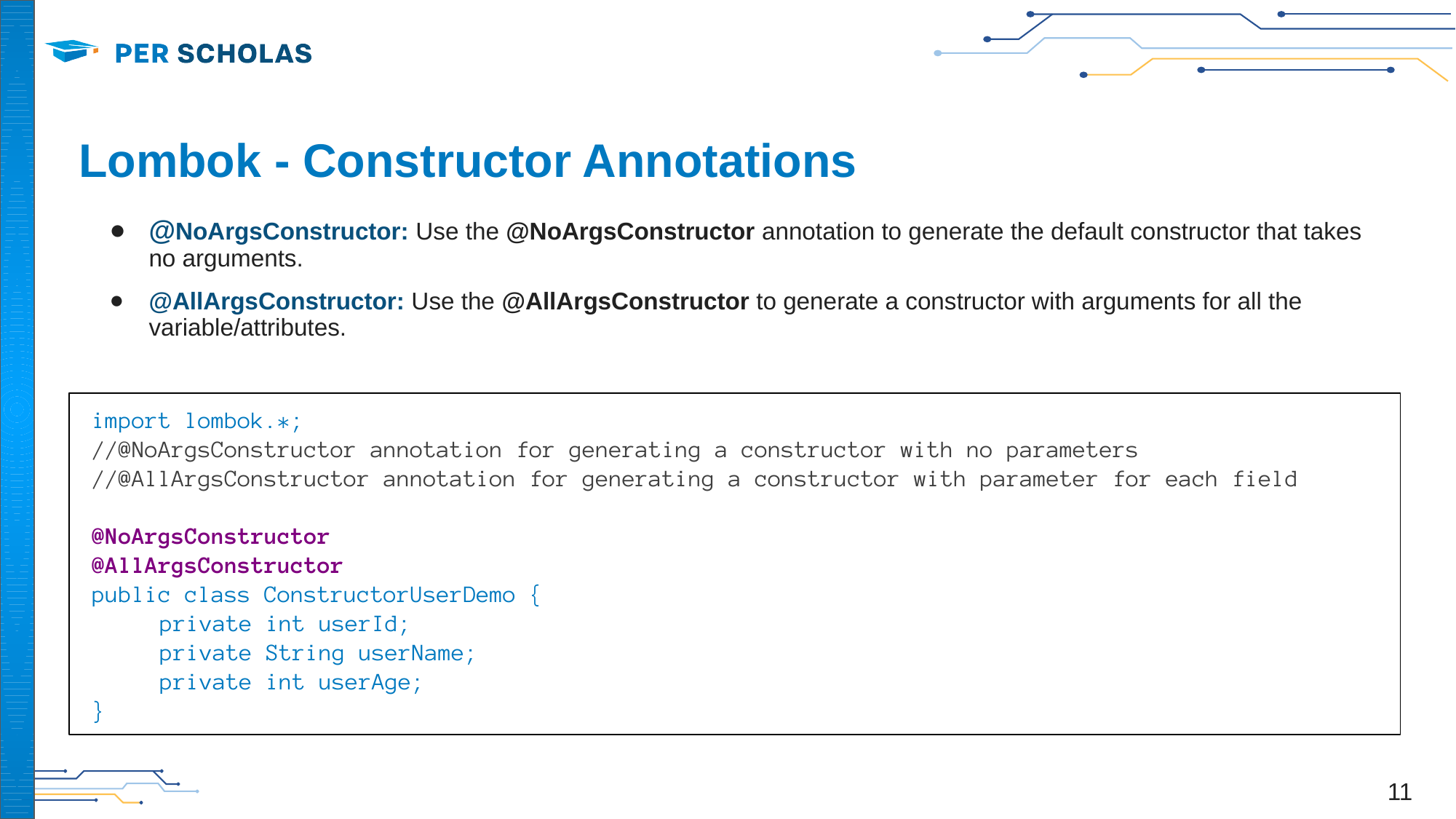

# Lombok - Constructor Annotations
@NoArgsConstructor: Use the @NoArgsConstructor annotation to generate the default constructor that takes no arguments.
@AllArgsConstructor: Use the @AllArgsConstructor to generate a constructor with arguments for all the variable/attributes.
import lombok.*;
//@NoArgsConstructor annotation for generating a constructor with no parameters
//@AllArgsConstructor annotation for generating a constructor with parameter for each field

@NoArgsConstructor
@AllArgsConstructor
public class ConstructorUserDemo {
 private int userId;
 private String userName;
 private int userAge;
}
11